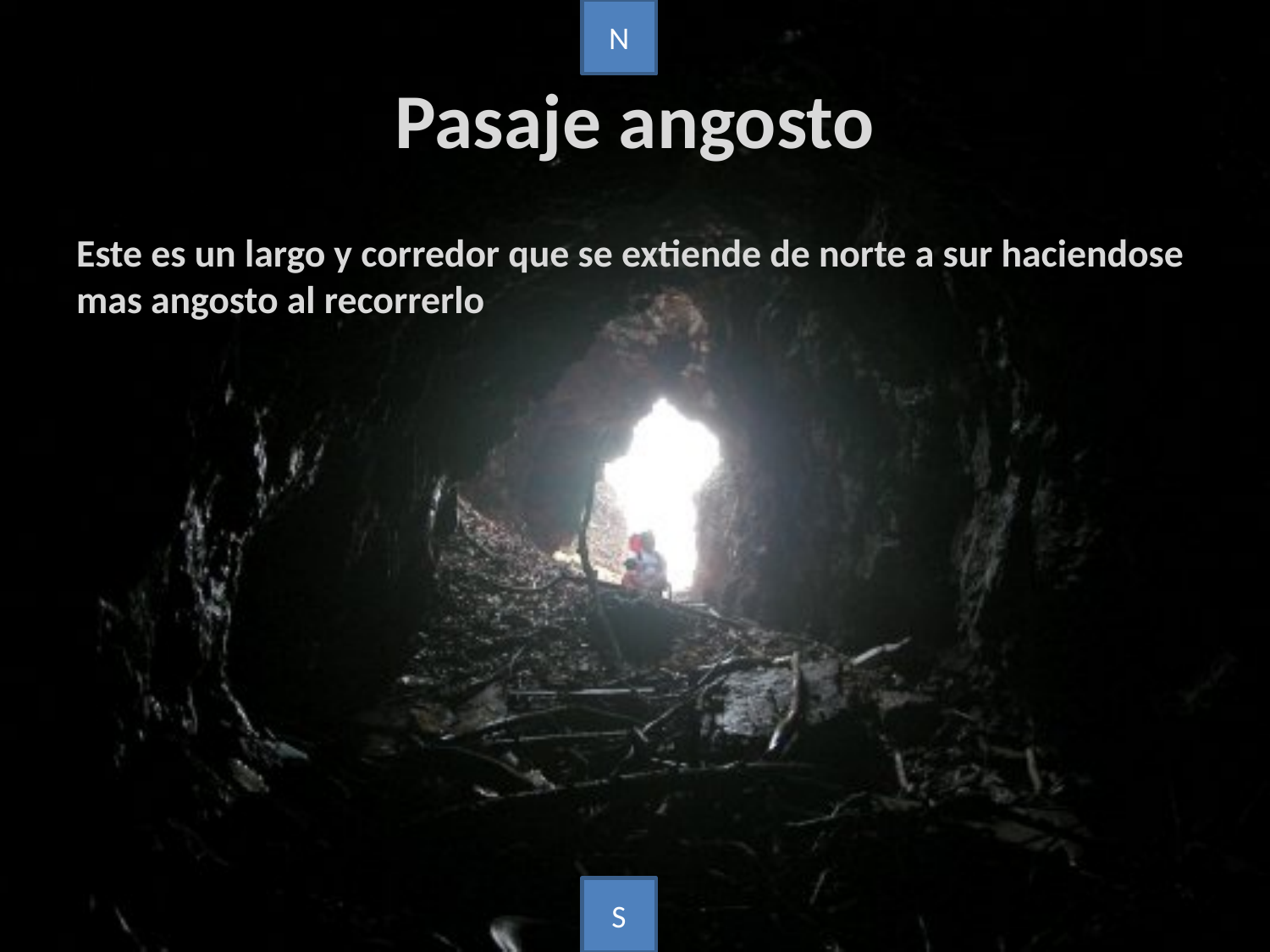

N
# Pasaje angosto
Este es un largo y corredor que se extiende de norte a sur haciendose mas angosto al recorrerlo
S